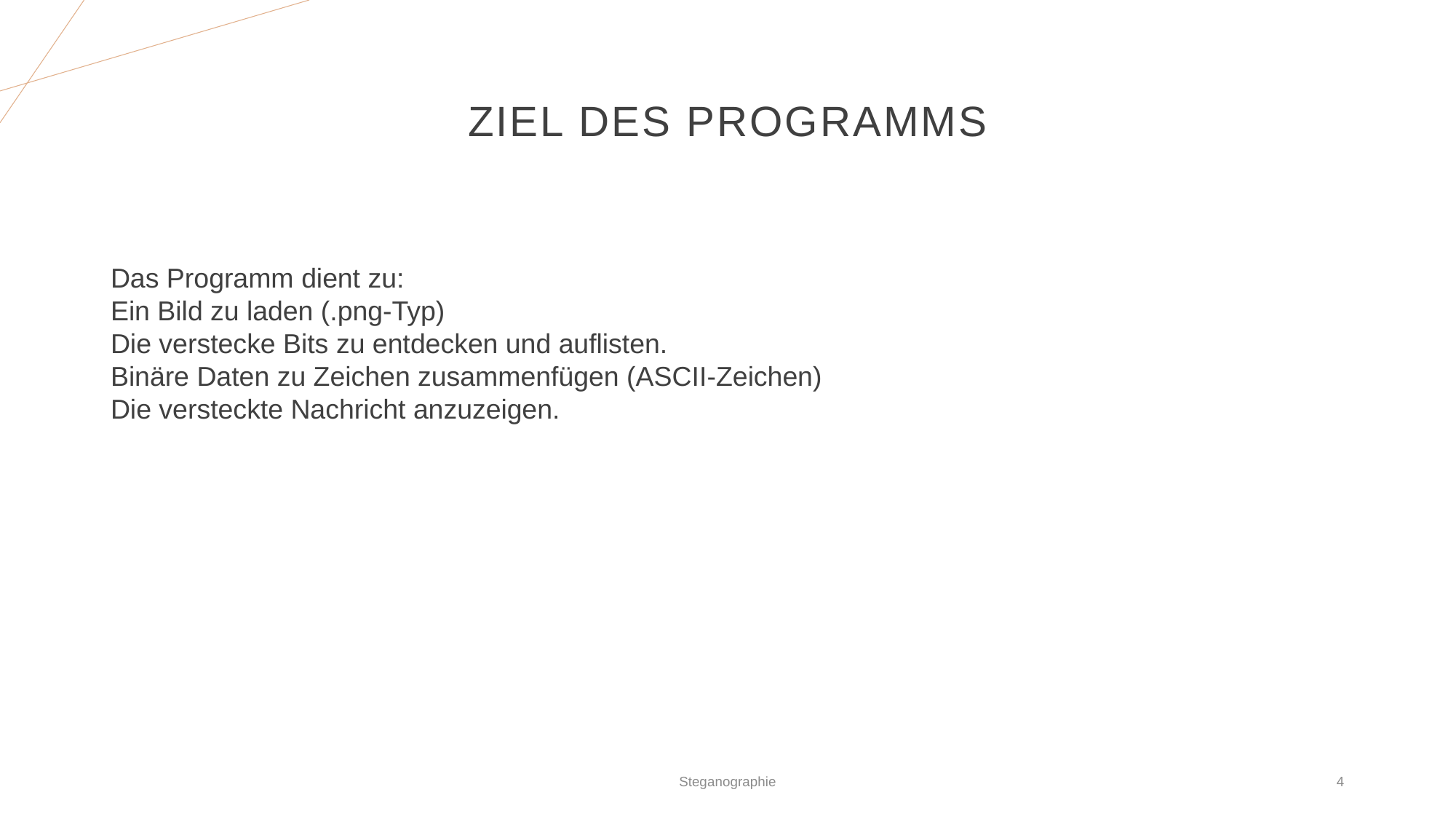

# Ziel des Programms
Das Programm dient zu:
Ein Bild zu laden (.png-Typ)
Die verstecke Bits zu entdecken und auflisten.
Binäre Daten zu Zeichen zusammenfügen (ASCII-Zeichen)
Die versteckte Nachricht anzuzeigen.
Steganographie
4